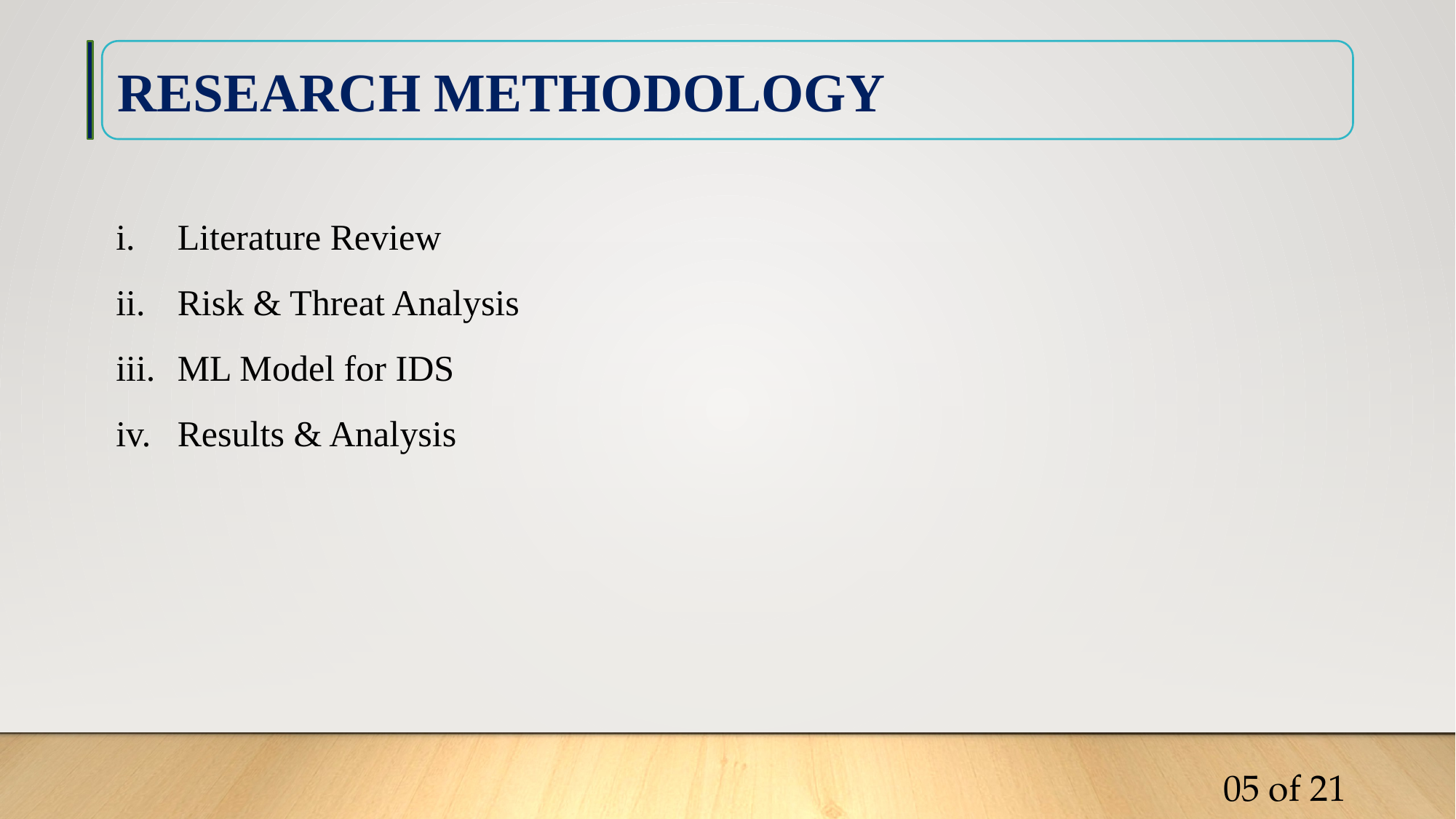

RESEARCH METHODOLOGY
Literature Review
Risk & Threat Analysis
ML Model for IDS
Results & Analysis
05 of 21